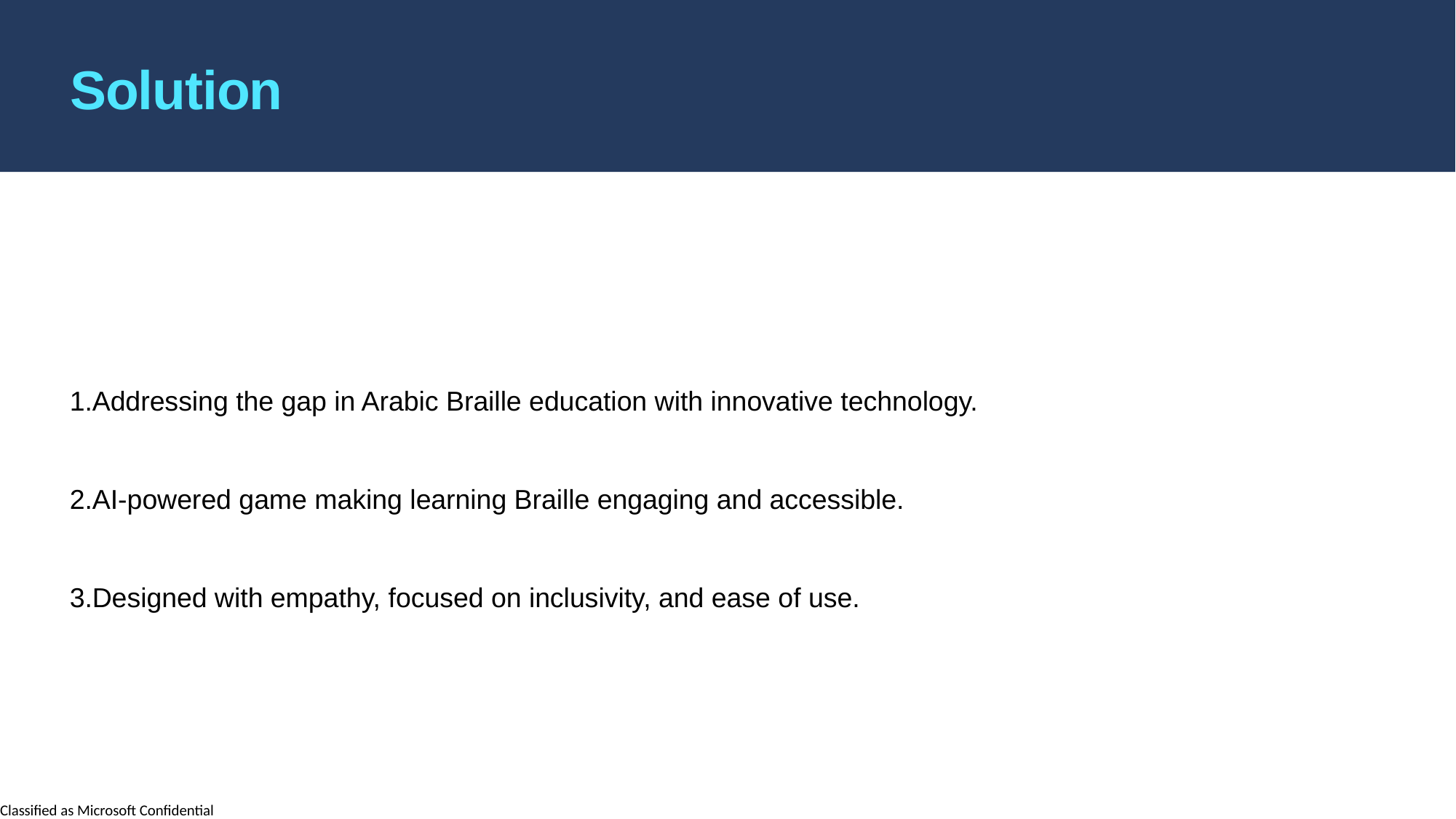

Solution

Addressing the gap in Arabic Braille education with innovative technology.
AI-powered game making learning Braille engaging and accessible.
Designed with empathy, focused on inclusivity, and ease of use.